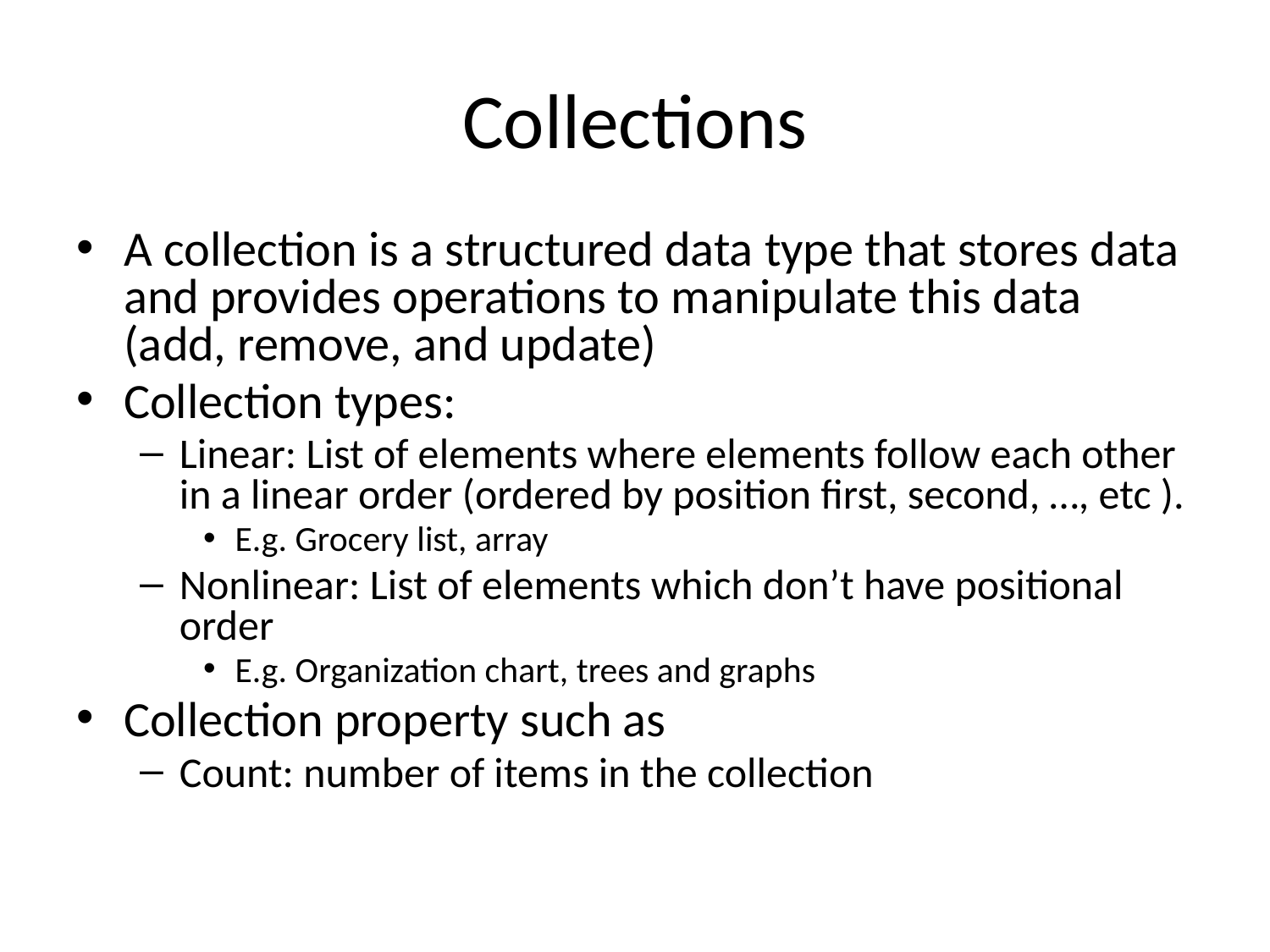

# Collections
A collection is a structured data type that stores data and provides operations to manipulate this data (add, remove, and update)
Collection types:
Linear: List of elements where elements follow each other in a linear order (ordered by position first, second, …, etc ).
E.g. Grocery list, array
Nonlinear: List of elements which don’t have positional order
E.g. Organization chart, trees and graphs
Collection property such as
Count: number of items in the collection